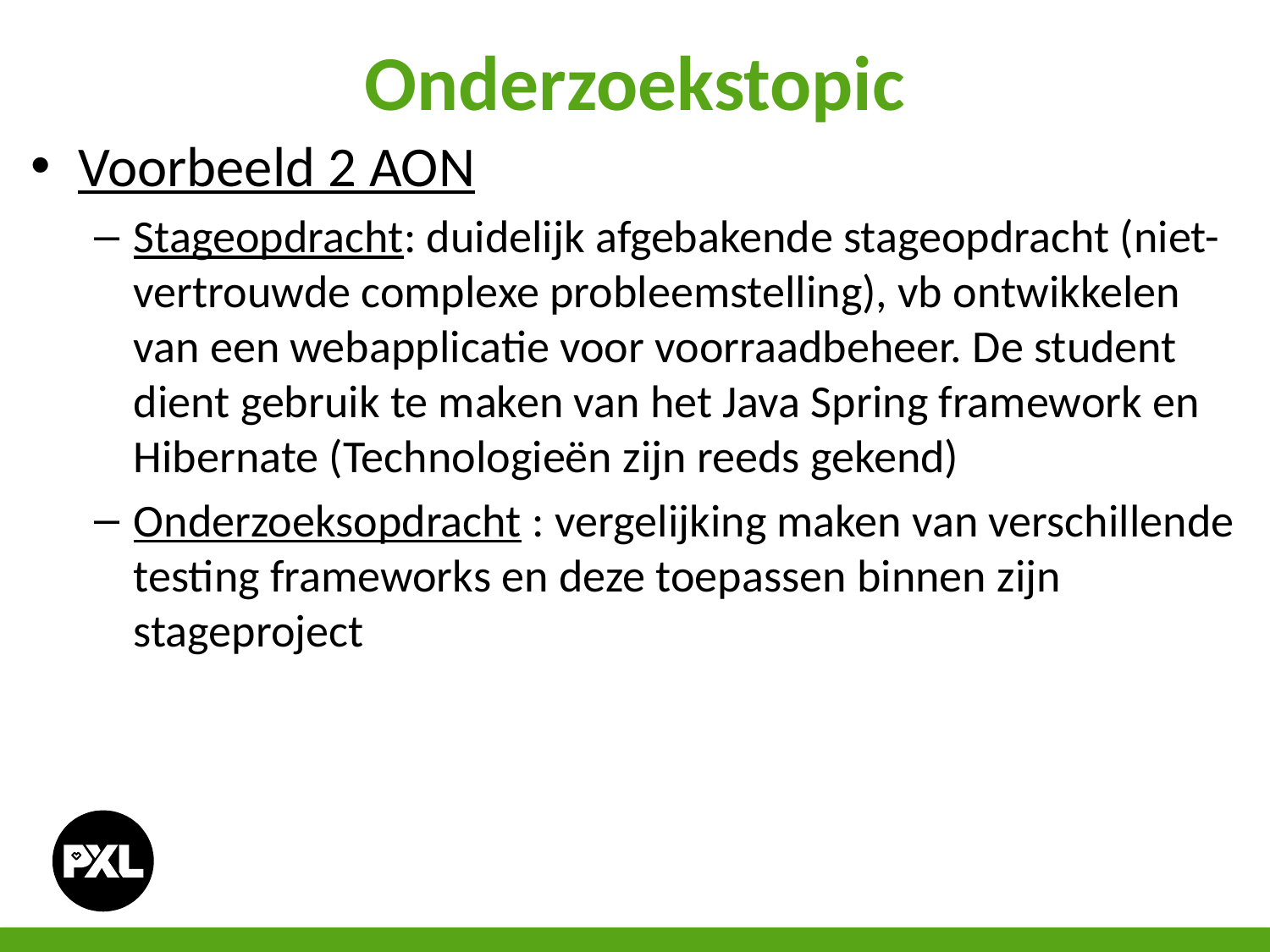

# Onderzoekstopic
Voorbeeld 2 AON
Stageopdracht: duidelijk afgebakende stageopdracht (niet-vertrouwde complexe probleemstelling), vb ontwikkelen van een webapplicatie voor voorraadbeheer. De student dient gebruik te maken van het Java Spring framework en Hibernate (Technologieën zijn reeds gekend)
Onderzoeksopdracht : vergelijking maken van verschillende testing frameworks en deze toepassen binnen zijn stageproject